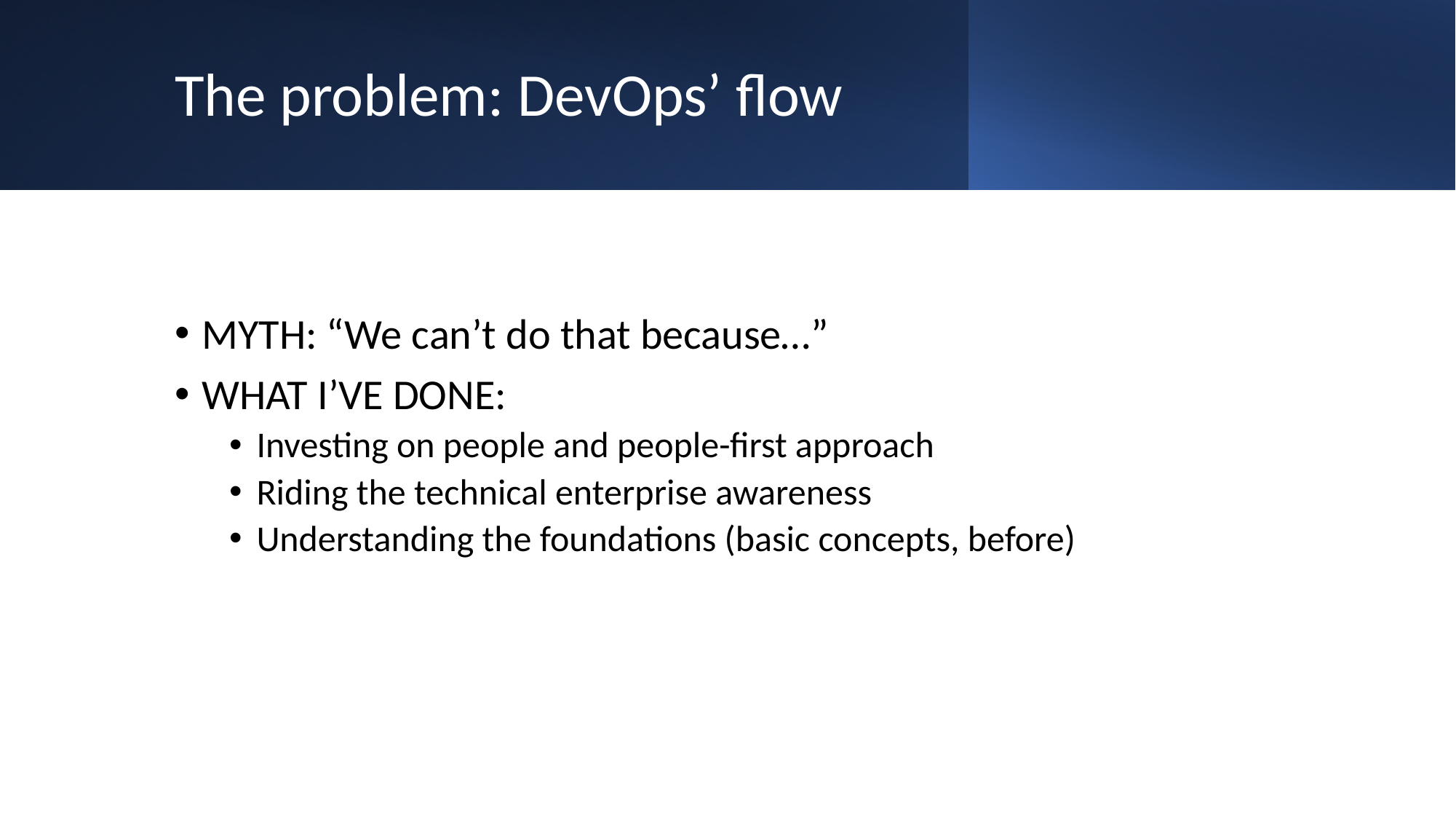

# The problem: DevOps’ flow
MYTH: “We can’t do that because…”
WHAT I’VE DONE:
Investing on people and people-first approach
Riding the technical enterprise awareness
Understanding the foundations (basic concepts, before)